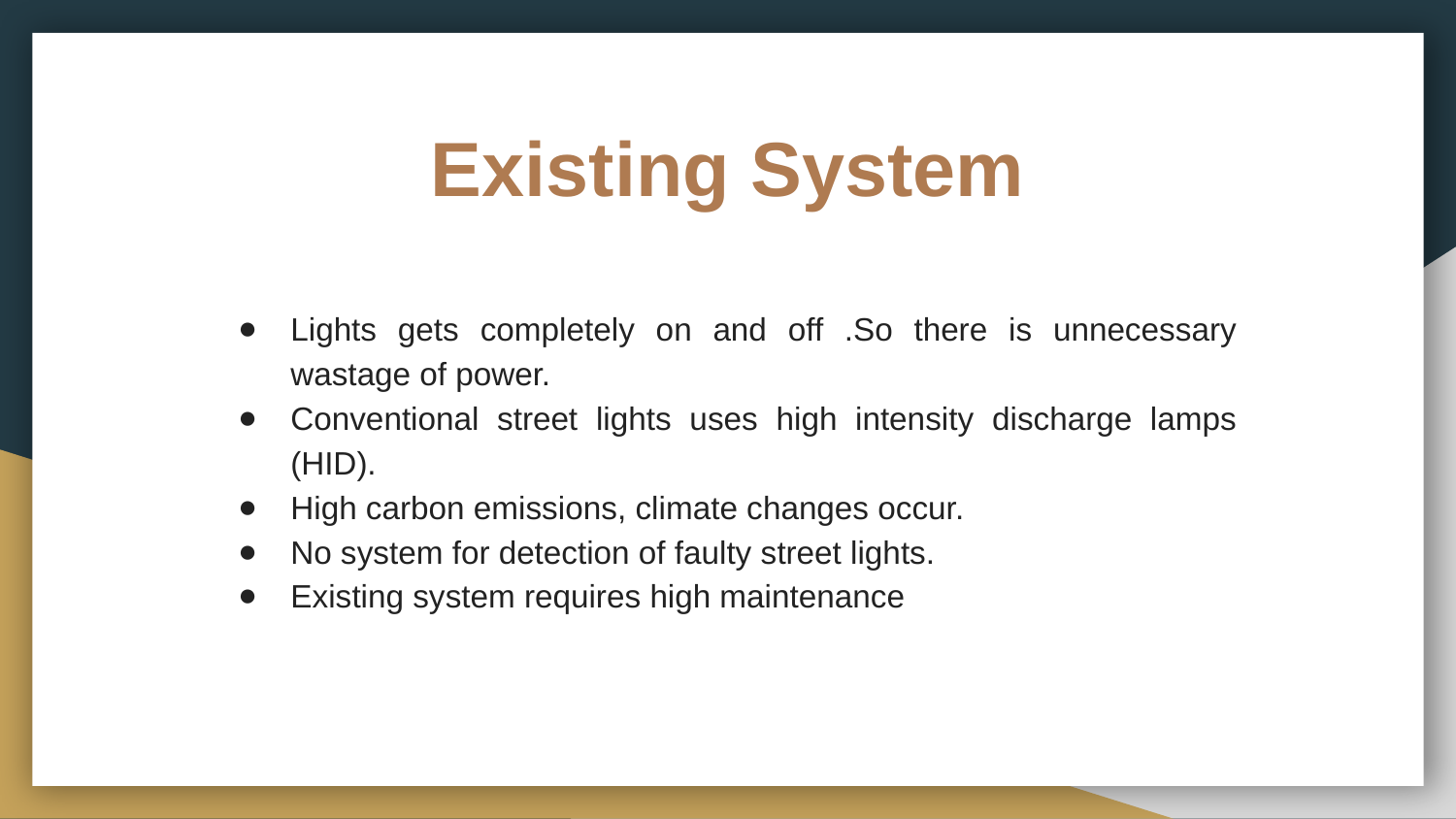

Existing System

Lights gets completely on and off .So there is unnecessary wastage of power.
Conventional street lights uses high intensity discharge lamps (HID).
High carbon emissions, climate changes occur.
No system for detection of faulty street lights.
Existing system requires high maintenance